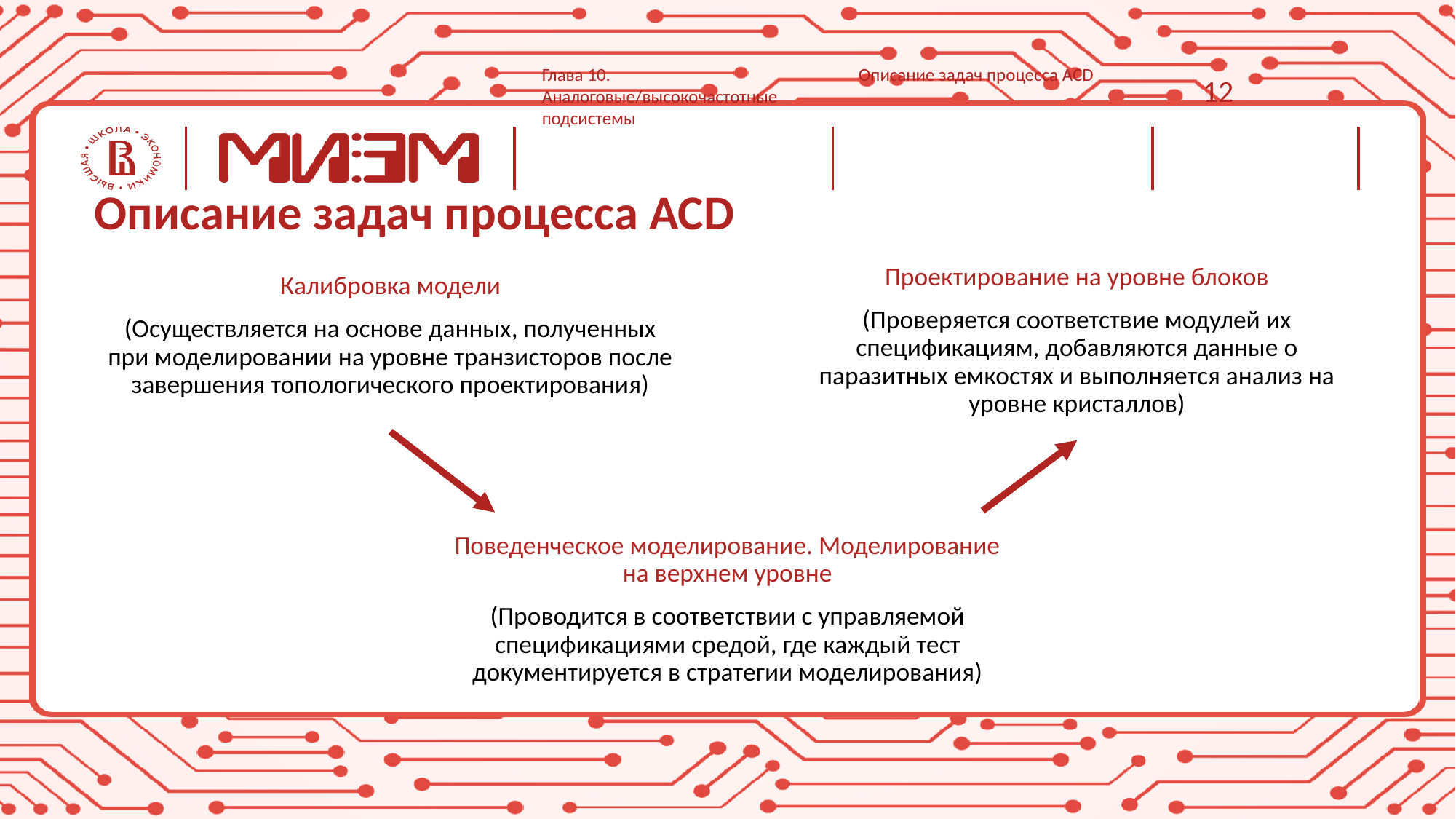

Глава 10. Аналоговые/высокочастотные подсистемы
Описание задач процесса ACD
12
# Описание задач процесса ACD
Проектирование на уровне блоков
(Проверяется соответствие модулей их спецификациям, добавляются данные о паразитных емкостях и выполняется анализ на уровне кристаллов)
Калибровка модели
(Осуществляется на основе данных, полученных при моделировании на уровне транзисторов после завершения топологического проектирования)
Поведенческое моделирование. Моделирование на верхнем уровне
(Проводится в соответствии с управляемой спецификациями средой, где каждый тест документируется в стратегии моделирования)